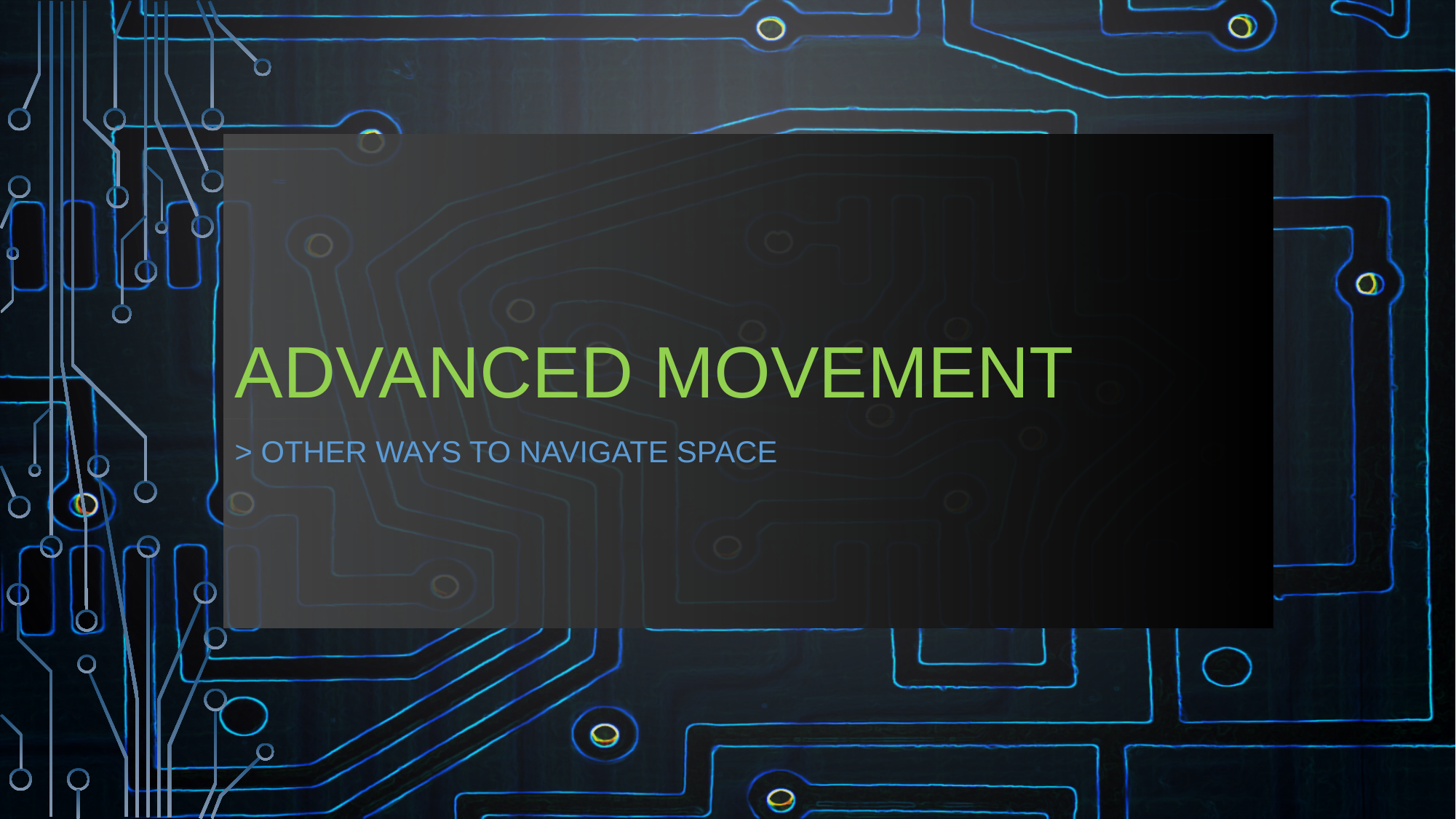

# Advanced Movement
> Other ways to navigate space